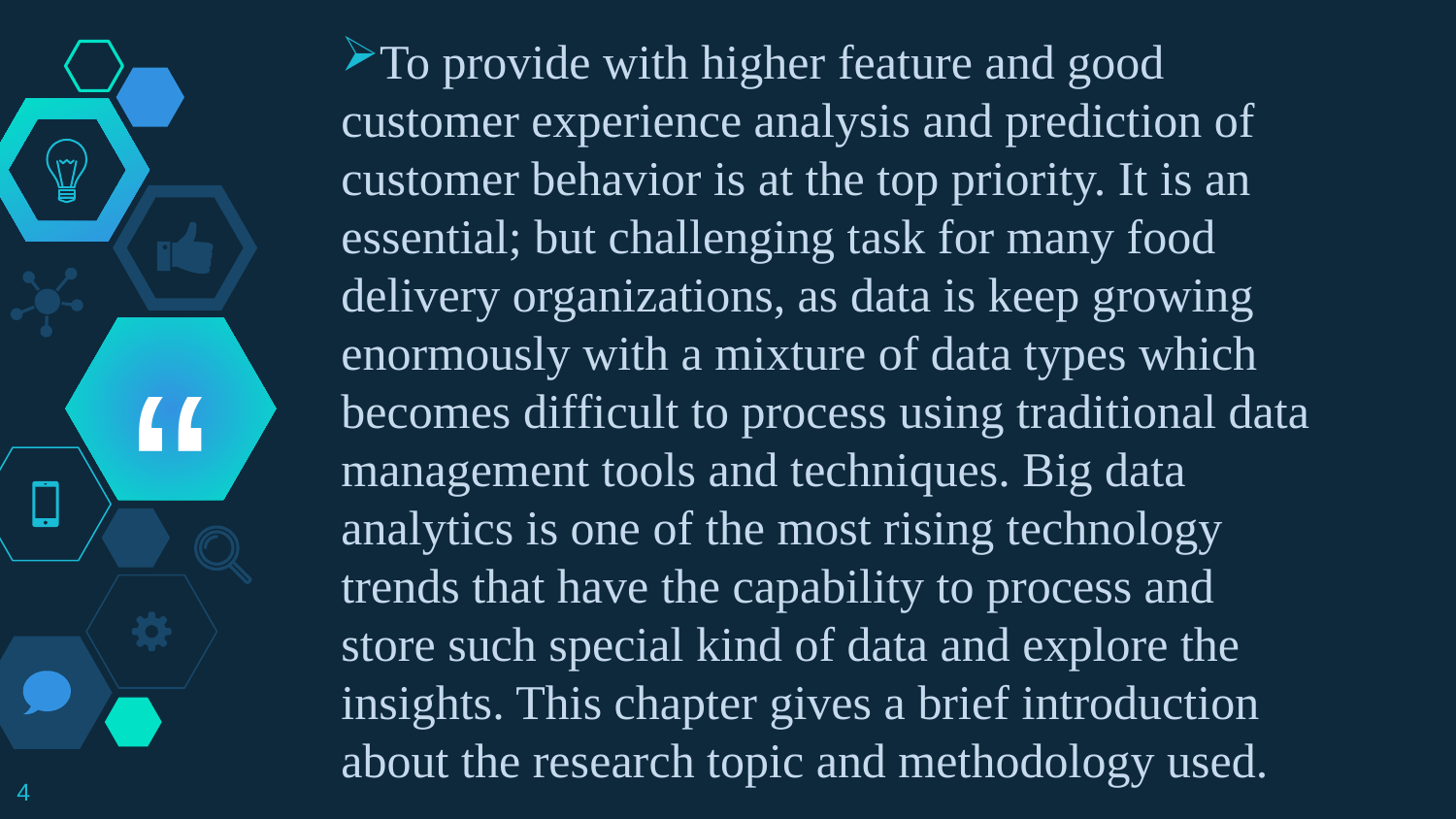

To provide with higher feature and good customer experience analysis and prediction of customer behavior is at the top priority. It is an essential; but challenging task for many food delivery organizations, as data is keep growing enormously with a mixture of data types which becomes difficult to process using traditional data management tools and techniques. Big data analytics is one of the most rising technology trends that have the capability to process and store such special kind of data and explore the insights. This chapter gives a brief introduction about the research topic and methodology used.

4